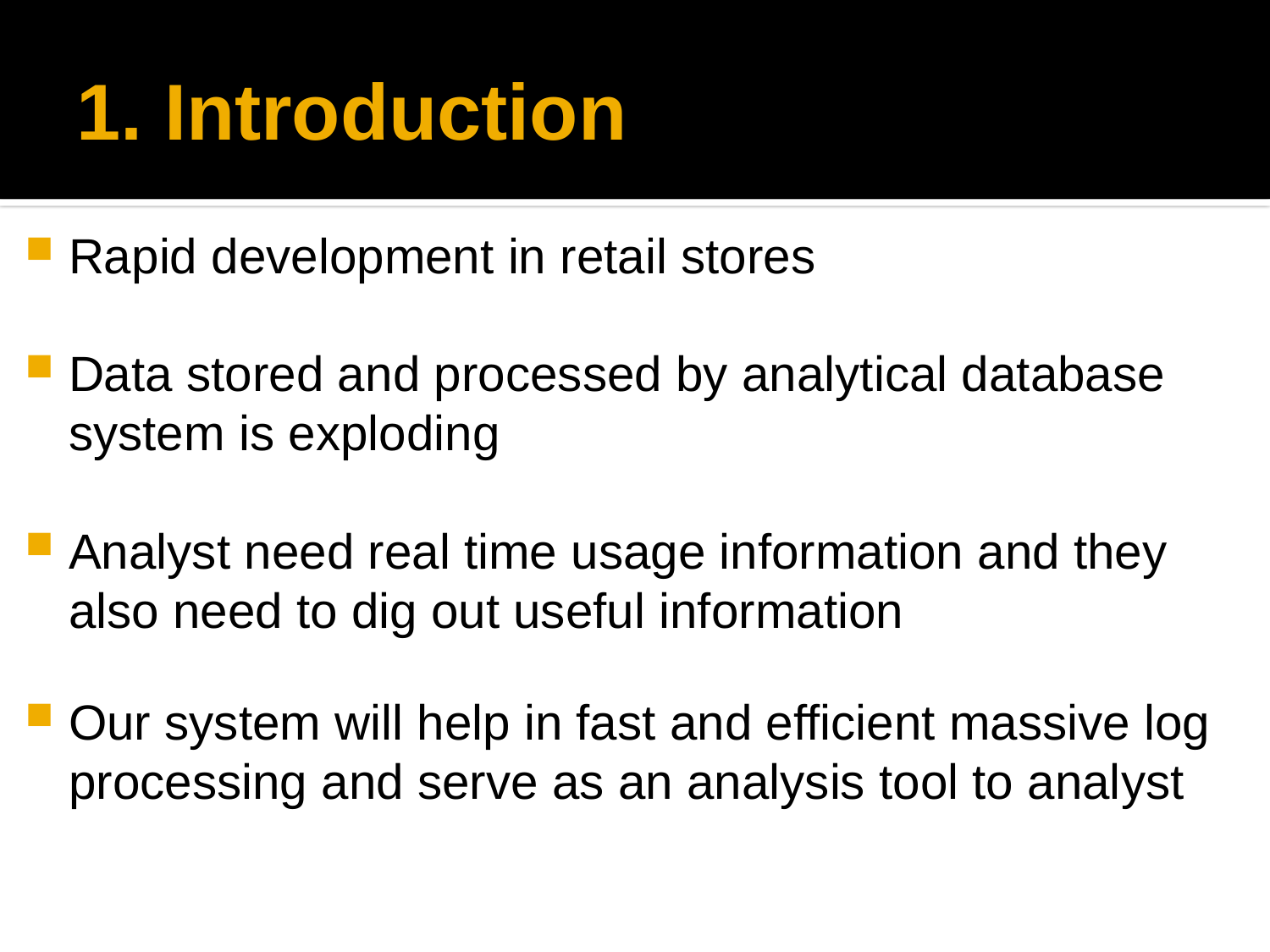

# 1. Introduction
Rapid development in retail stores

Data stored and processed by analytical database system is exploding

Analyst need real time usage information and they also need to dig out useful information

Our system will help in fast and efficient massive log processing and serve as an analysis tool to analyst